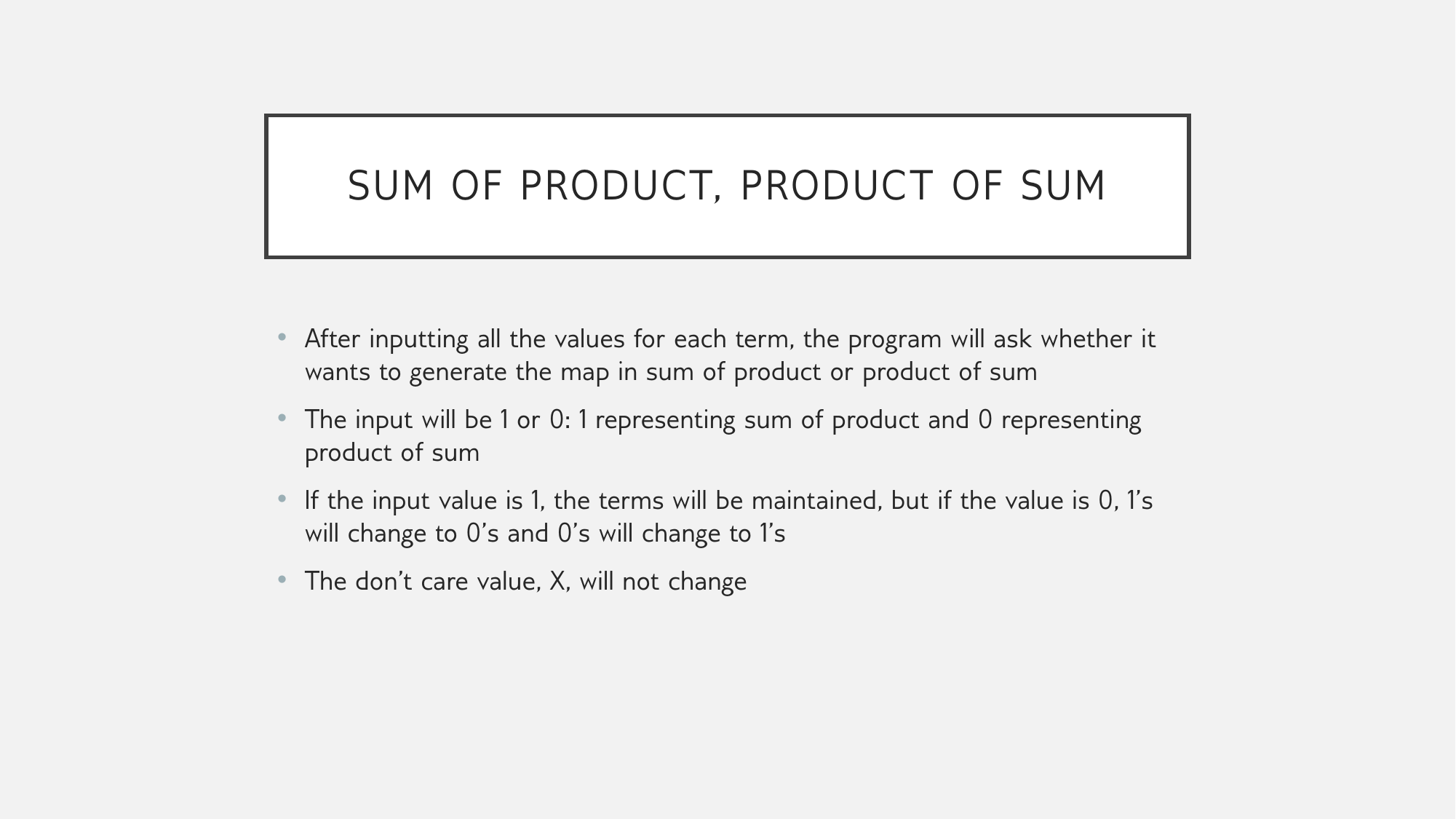

# Sum of product, product of sum
After inputting all the values for each term, the program will ask whether it wants to generate the map in sum of product or product of sum
The input will be 1 or 0: 1 representing sum of product and 0 representing product of sum
If the input value is 1, the terms will be maintained, but if the value is 0, 1’s will change to 0’s and 0’s will change to 1’s
The don’t care value, X, will not change